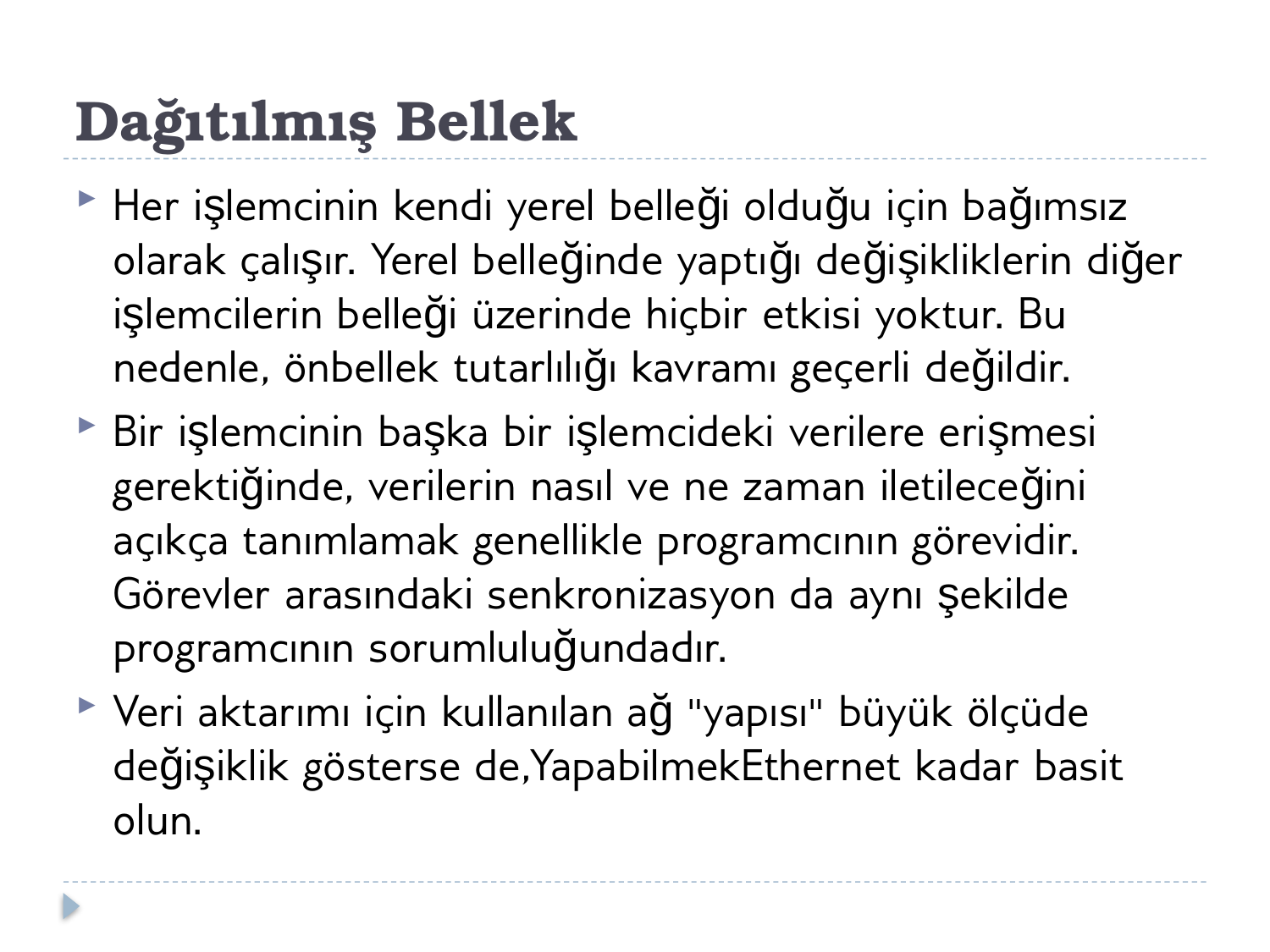

# Dağıtılmış Bellek
Her işlemcinin kendi yerel belleği olduğu için bağımsız olarak çalışır. Yerel belleğinde yaptığı değişikliklerin diğer işlemcilerin belleği üzerinde hiçbir etkisi yoktur. Bu nedenle, önbellek tutarlılığı kavramı geçerli değildir.
Bir işlemcinin başka bir işlemcideki verilere erişmesi gerektiğinde, verilerin nasıl ve ne zaman iletileceğini açıkça tanımlamak genellikle programcının görevidir. Görevler arasındaki senkronizasyon da aynı şekilde programcının sorumluluğundadır.
Veri aktarımı için kullanılan ağ "yapısı" büyük ölçüde değişiklik gösterse de,YapabilmekEthernet kadar basit olun.